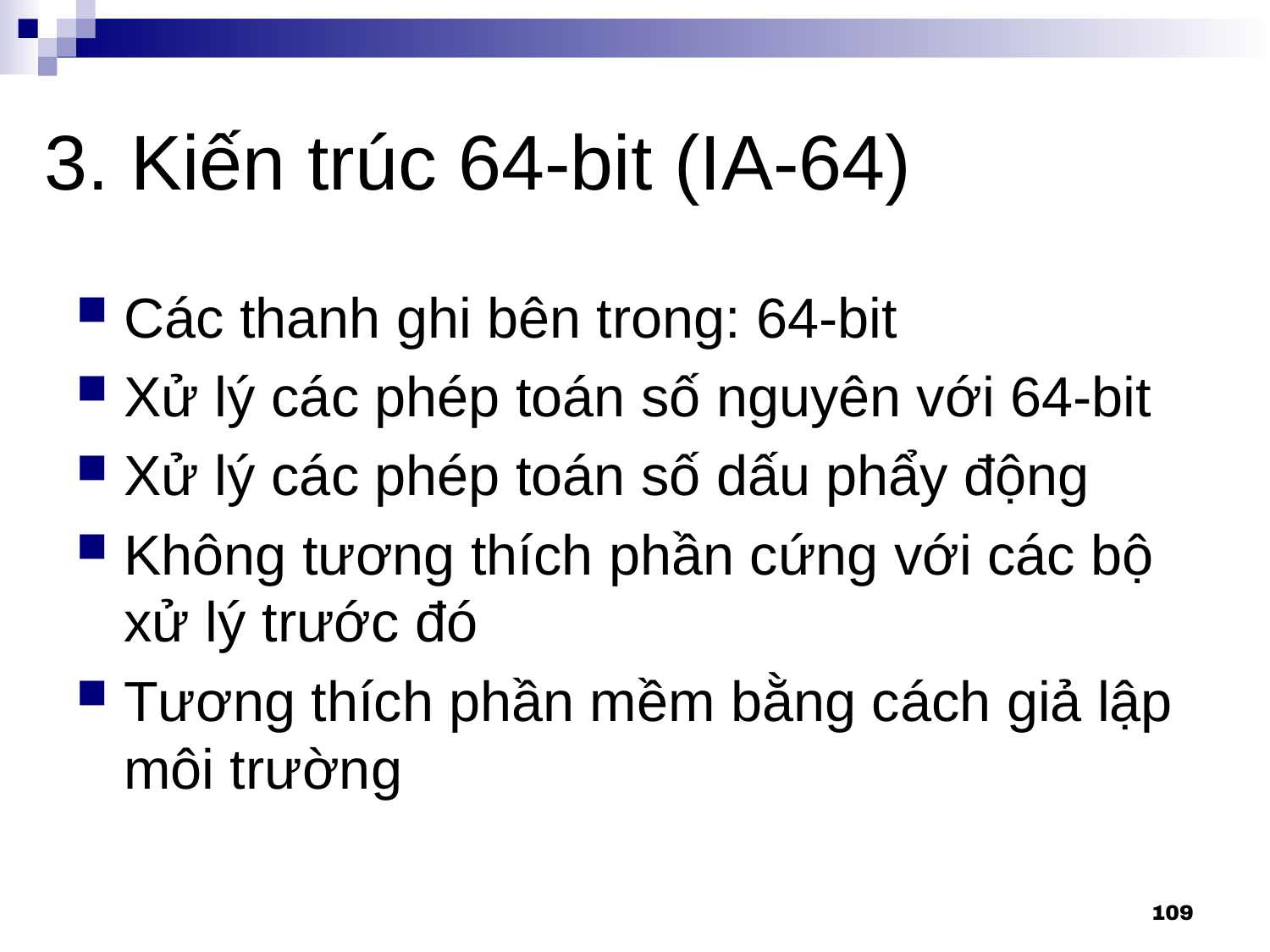

# 3. Kiến trúc 64-bit (IA-64)
Các thanh ghi bên trong: 64-bit
Xử lý các phép toán số nguyên với 64-bit
Xử lý các phép toán số dấu phẩy động
Không tương thích phần cứng với các bộ xử lý trước đó
Tương thích phần mềm bằng cách giả lập môi trường
109